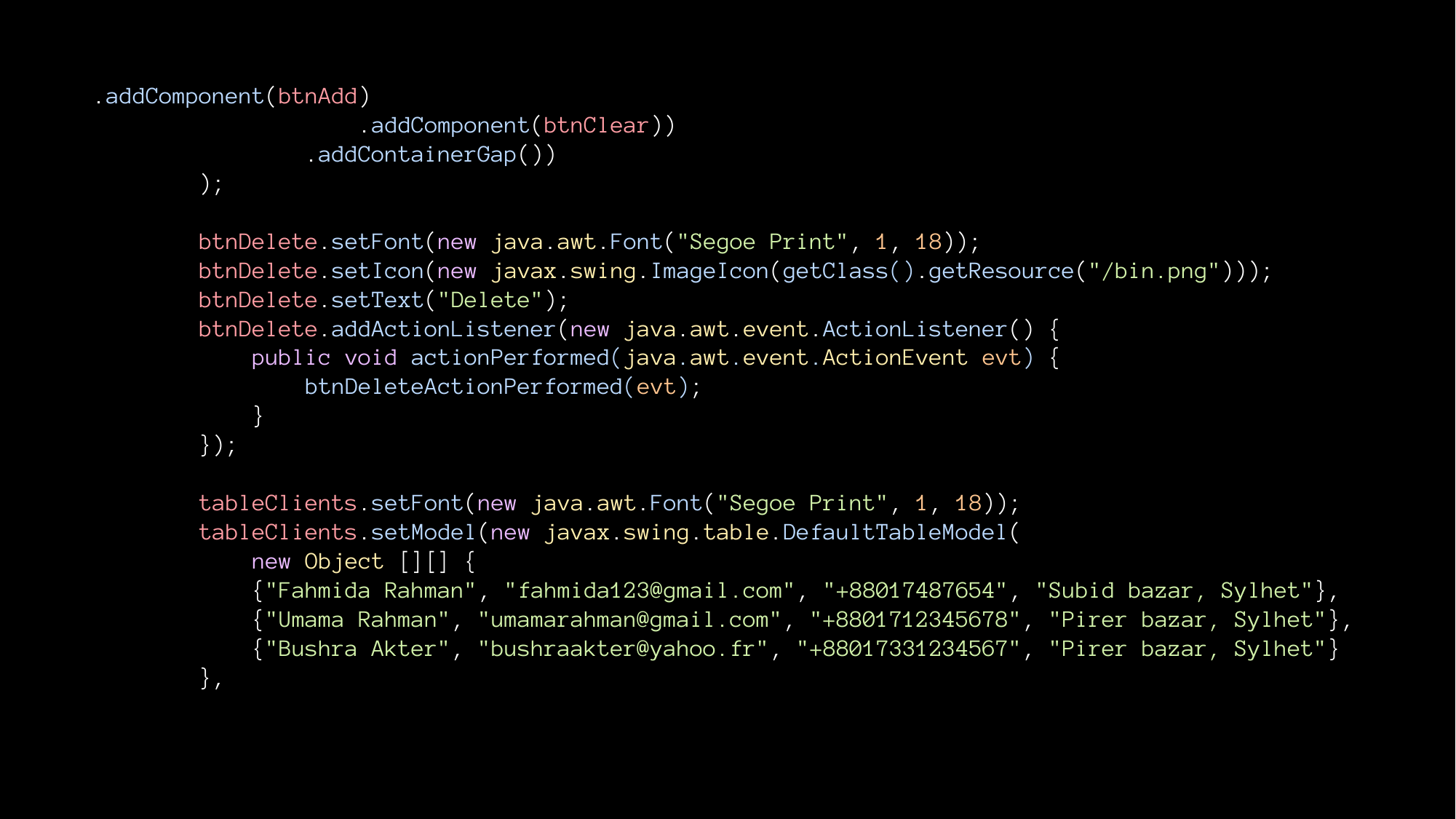

.addComponent(btnAdd)
                    .addComponent(btnClear))
                .addContainerGap())
        );
        btnDelete.setFont(new java.awt.Font("Segoe Print", 1, 18));
        btnDelete.setIcon(new javax.swing.ImageIcon(getClass().getResource("/bin.png")));
        btnDelete.setText("Delete");
        btnDelete.addActionListener(new java.awt.event.ActionListener() {
            public void actionPerformed(java.awt.event.ActionEvent evt) {
                btnDeleteActionPerformed(evt);
            }
        });
        tableClients.setFont(new java.awt.Font("Segoe Print", 1, 18));
        tableClients.setModel(new javax.swing.table.DefaultTableModel(
            new Object [][] {
            {"Fahmida Rahman", "fahmida123@gmail.com", "+88017487654", "Subid bazar, Sylhet"},
            {"Umama Rahman", "umamarahman@gmail.com", "+8801712345678", "Pirer bazar, Sylhet"},
            {"Bushra Akter", "bushraakter@yahoo.fr", "+88017331234567", "Pirer bazar, Sylhet"}
        },